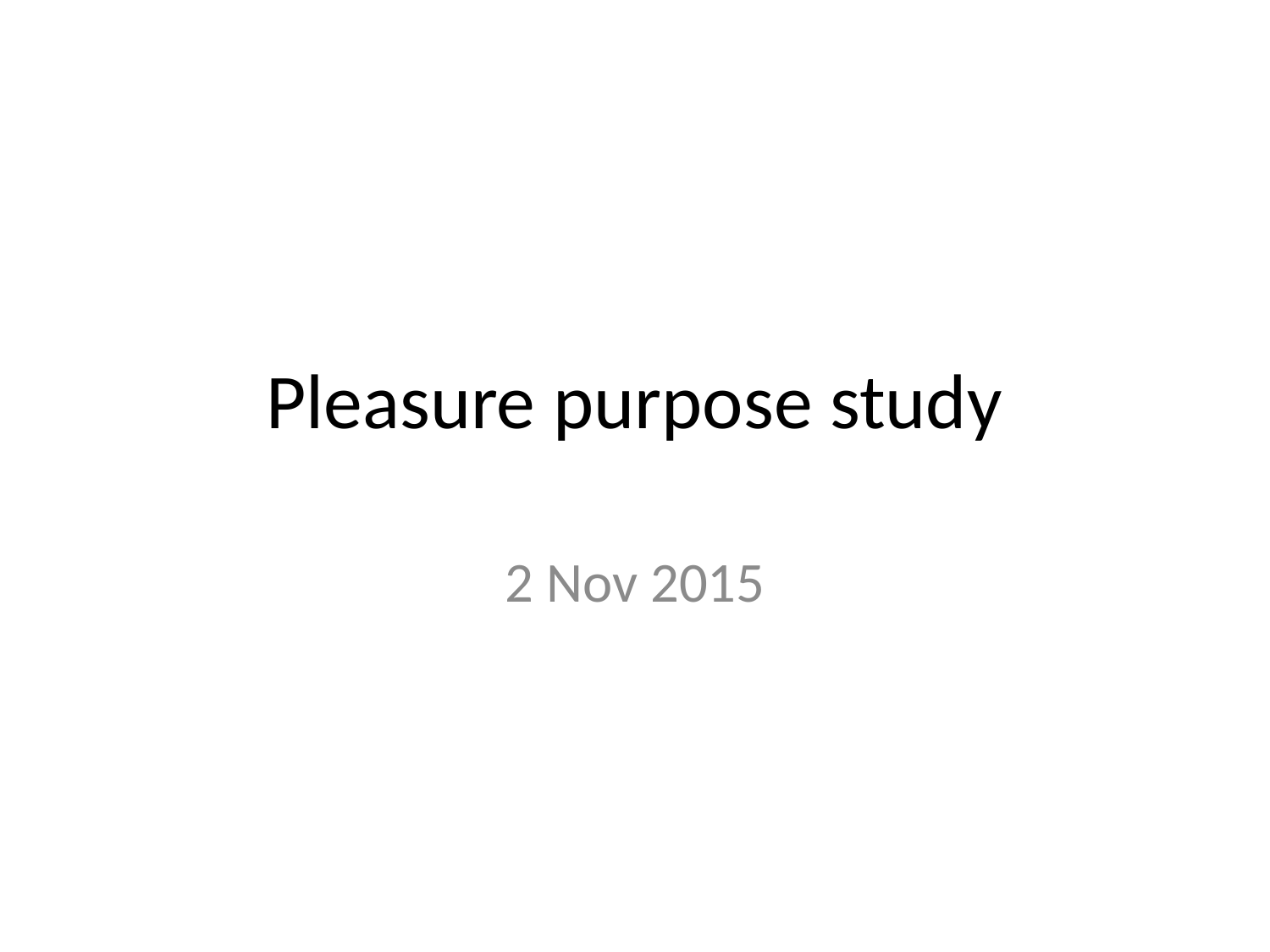

# Pleasure purpose study
2 Nov 2015